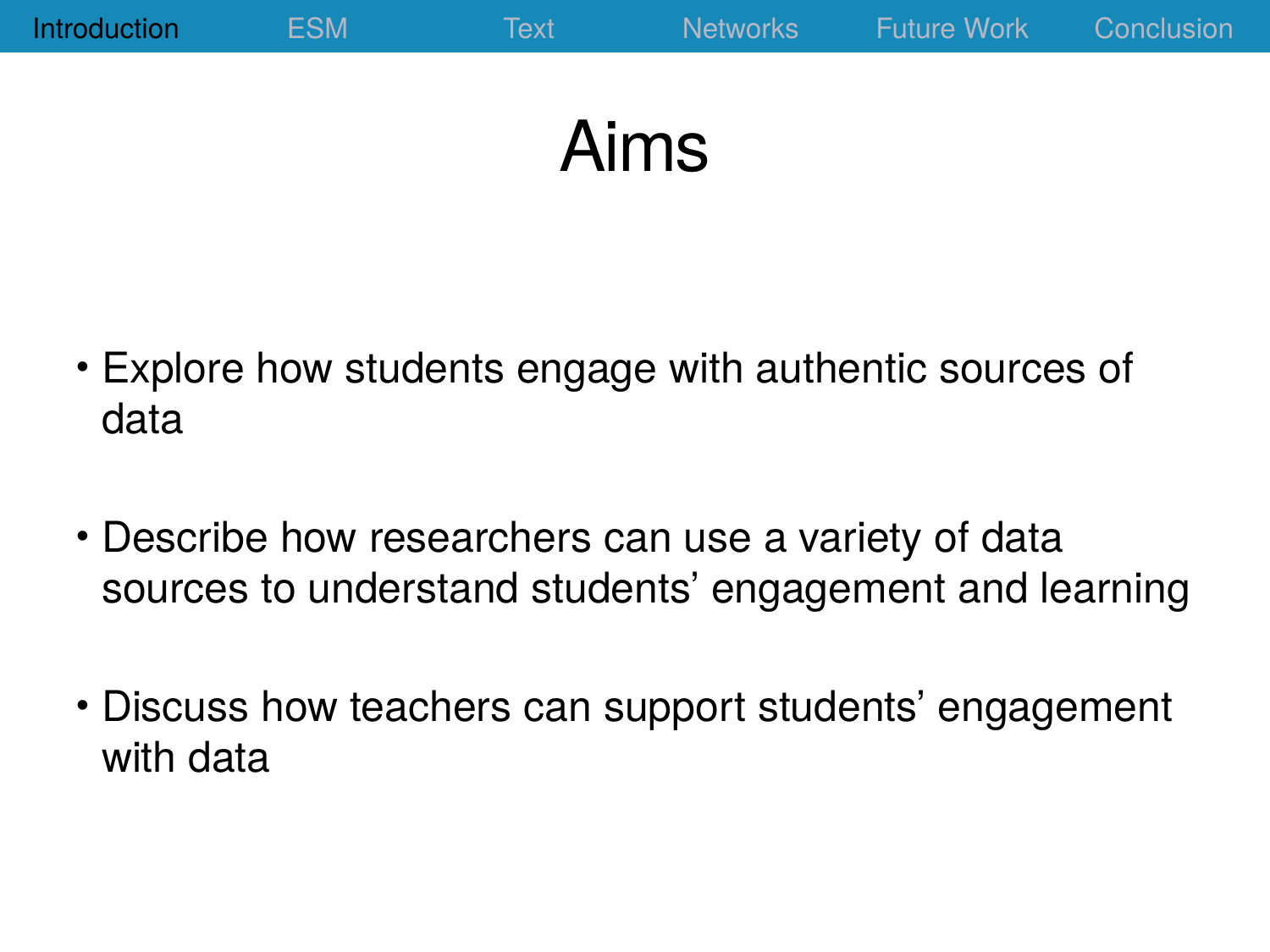

| Introduction | ESM | Text | Networks | Future Work | Conclusion |
| --- | --- | --- | --- | --- | --- |
# Aims
Explore how students engage with authentic sources of data

Describe how researchers can use a variety of data sources to understand students’ engagement and learning

Discuss how teachers can support students’ engagement with data